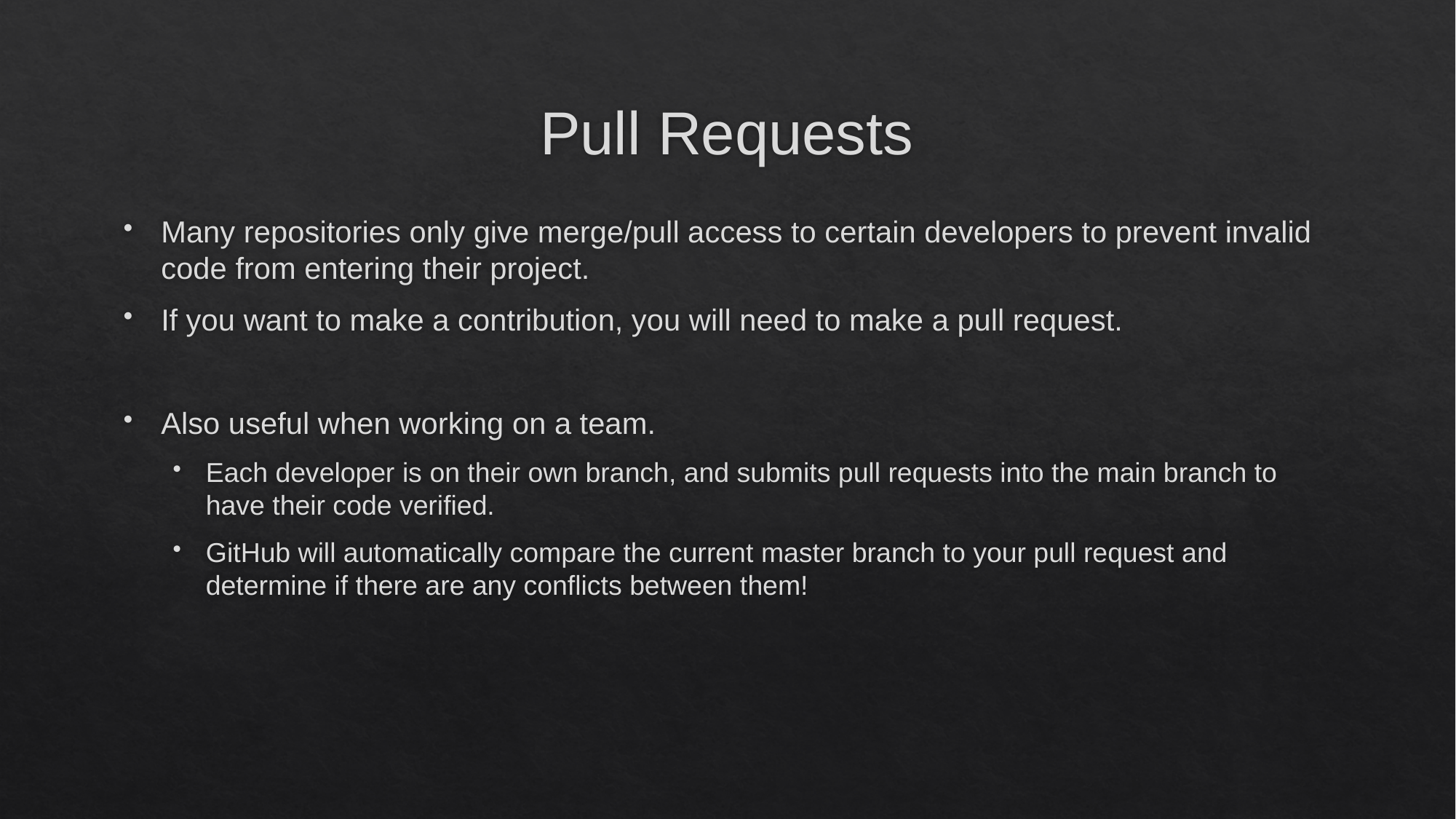

# Pull Requests
Many repositories only give merge/pull access to certain developers to prevent invalid code from entering their project.
If you want to make a contribution, you will need to make a pull request.

Also useful when working on a team.
Each developer is on their own branch, and submits pull requests into the main branch to have their code verified.
GitHub will automatically compare the current master branch to your pull request and determine if there are any conflicts between them!